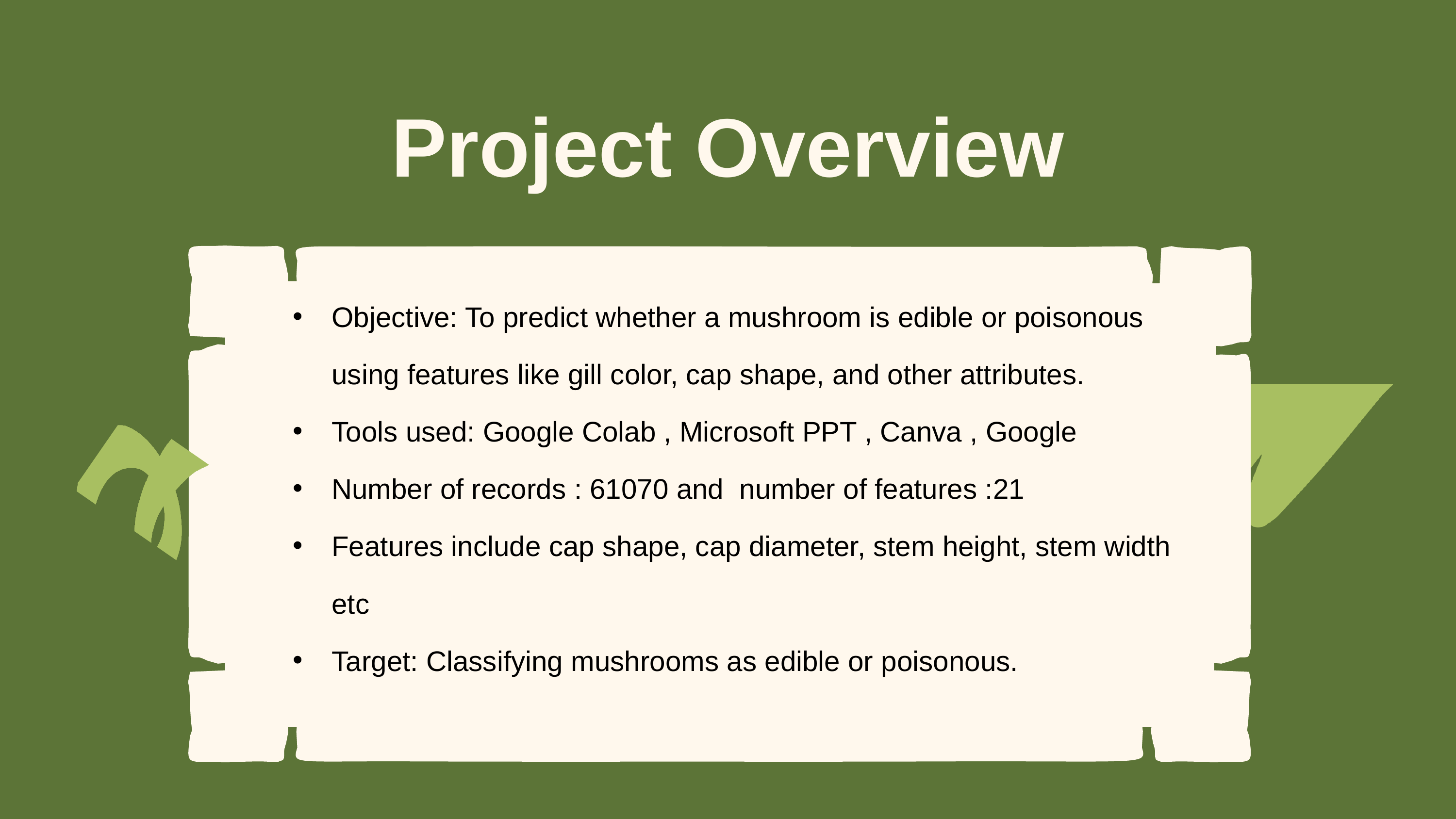

Project Overview

Objective: To predict whether a mushroom is edible or poisonous using features like gill color, cap shape, and other attributes.
Tools used: Google Colab , Microsoft PPT , Canva , Google
Number of records : 61070 and  number of features :21
Features include cap shape, cap diameter, stem height, stem width etc
Target: Classifying mushrooms as edible or poisonous.